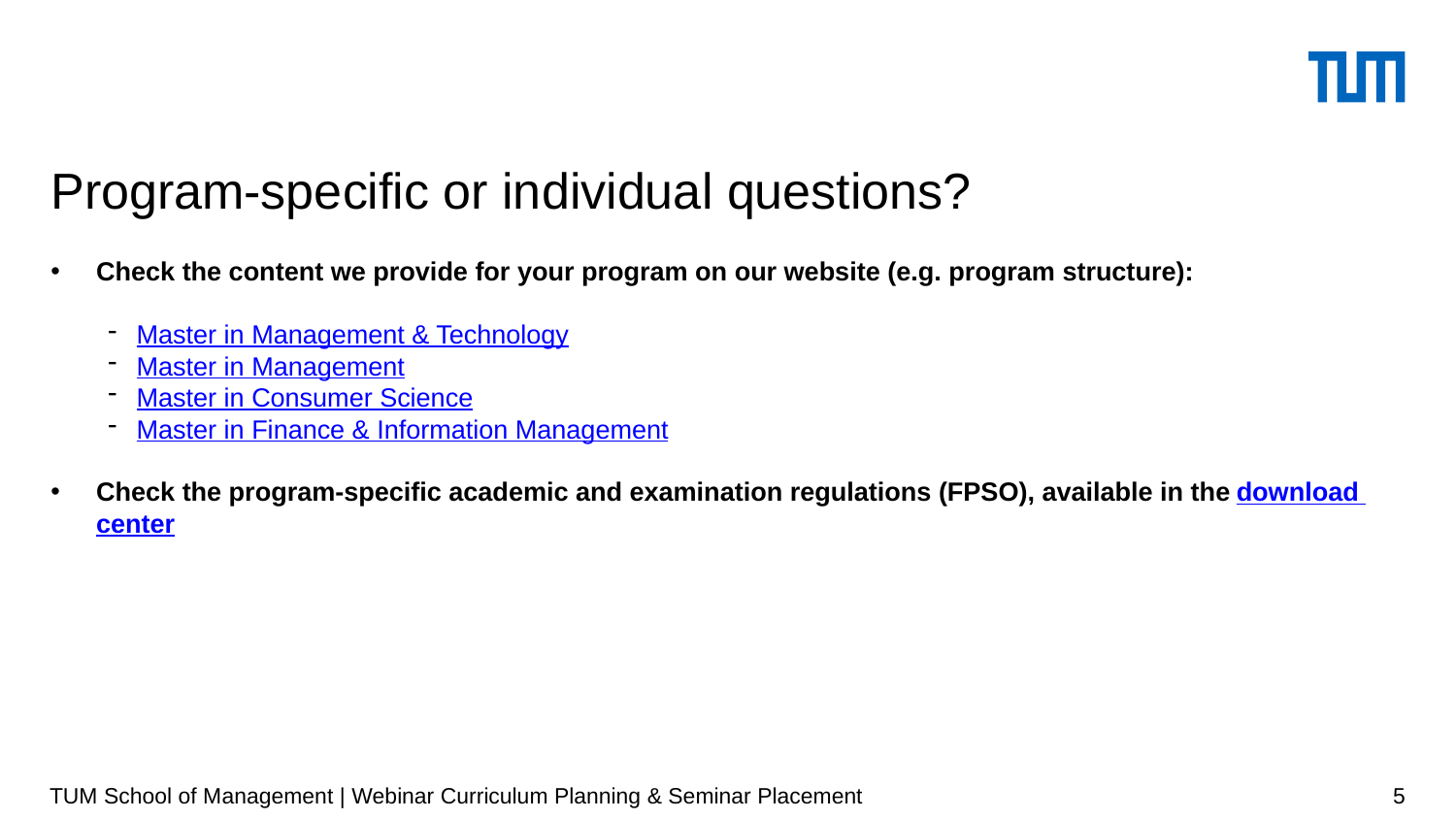

# Program-specific or individual questions?
Check the content we provide for your program on our website (e.g. program structure):

Master in Management & Technology
Master in Management
Master in Consumer Science
Master in Finance & Information Management

Check the program-specific academic and examination regulations (FPSO), available in the download center
TUM School of Management | Webinar Curriculum Planning & Seminar Placement
5